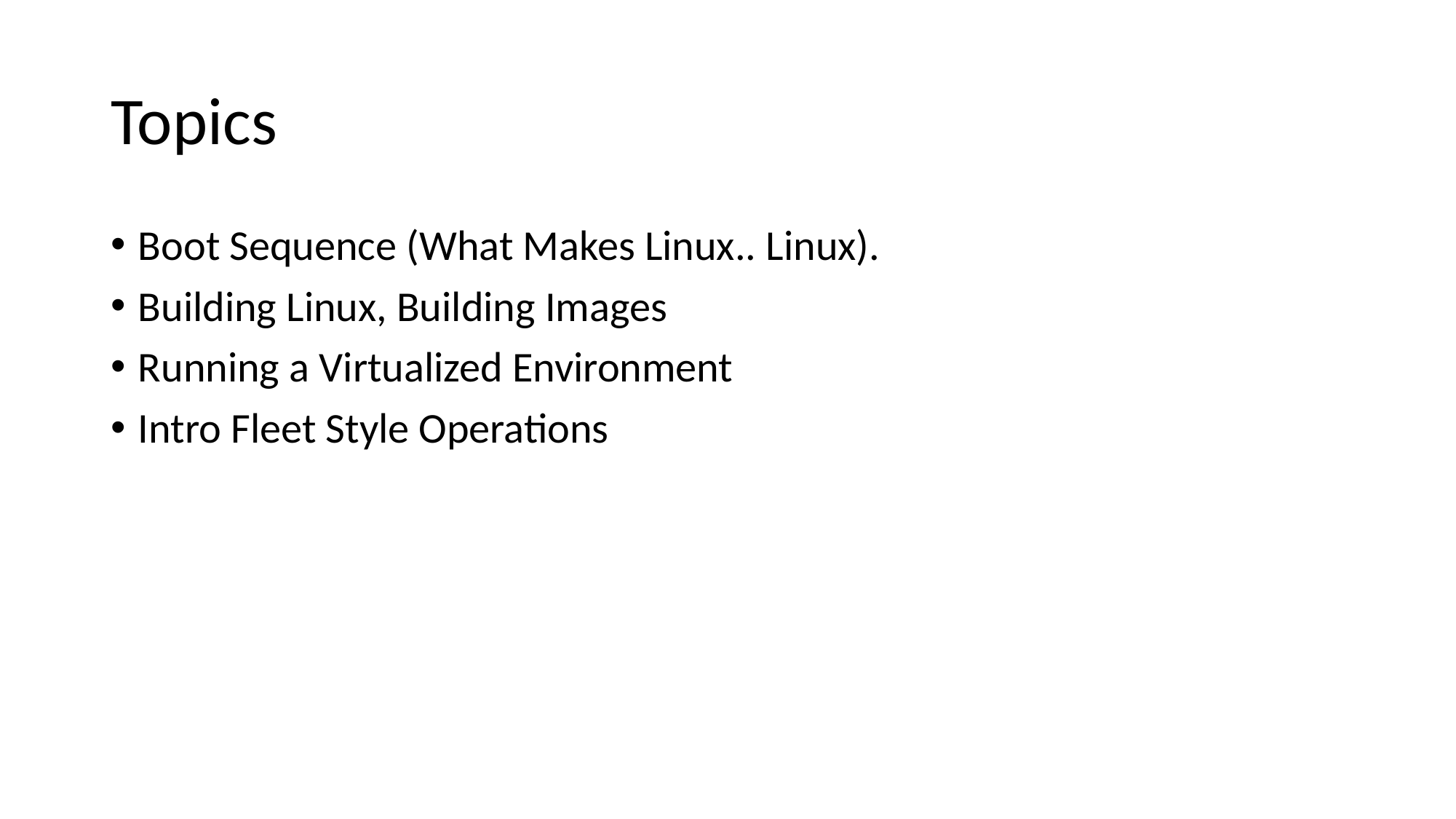

# Topics
Boot Sequence (What Makes Linux.. Linux).
Building Linux, Building Images
Running a Virtualized Environment
Intro Fleet Style Operations